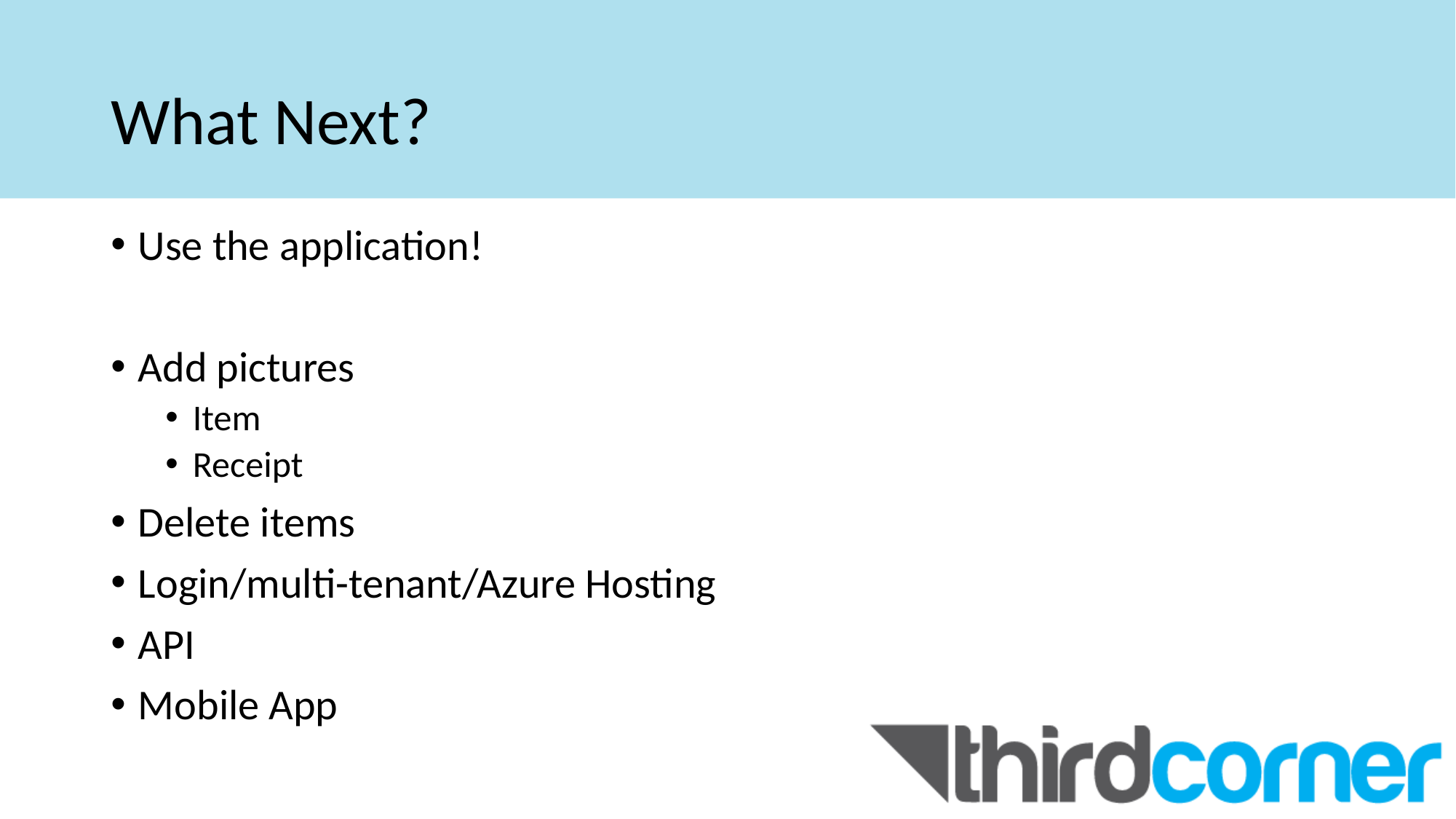

# What Next?
Use the application!

Add pictures
Item
Receipt
Delete items
Login/multi-tenant/Azure Hosting
API
Mobile App